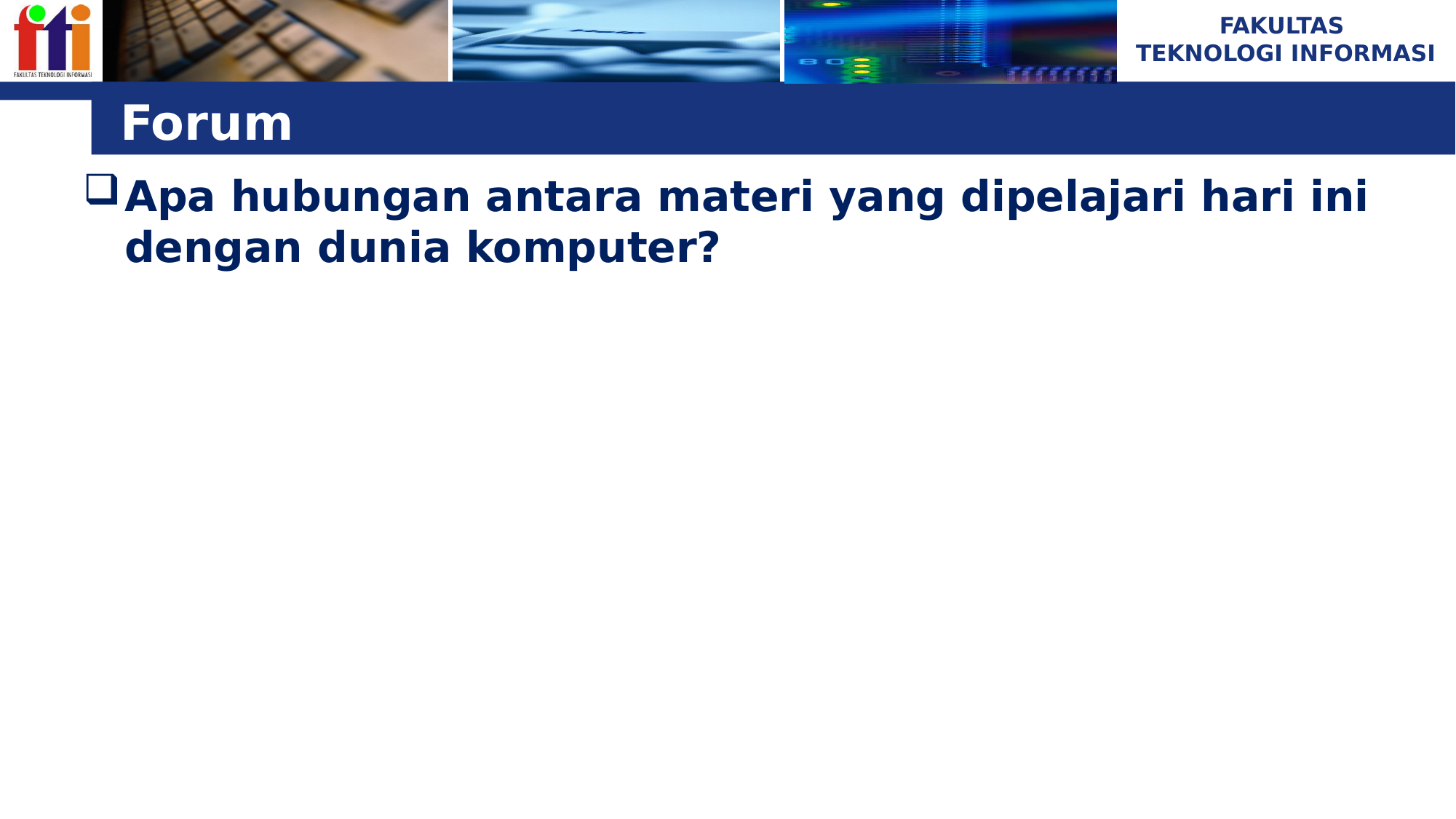

# Forum
Apa hubungan antara materi yang dipelajari hari ini dengan dunia komputer?